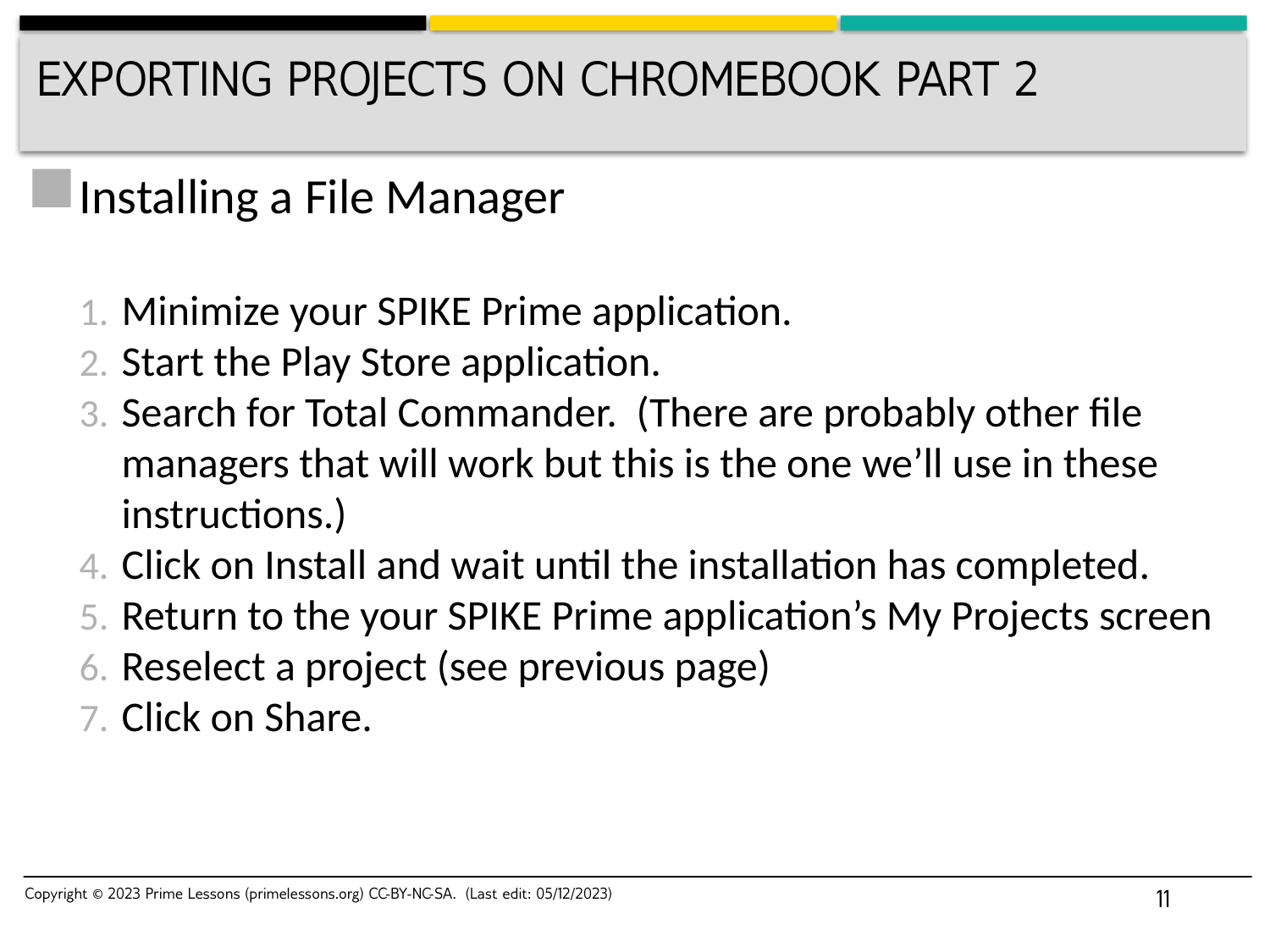

# EXPORTING PROJECTS ON CHROMEBOOK PART 2
Installing a File Manager

Minimize your SPIKE Prime application.
Start the Play Store application.
Search for Total Commander.  (There are probably other file managers that will work but this is the one we’ll use in these instructions.)
Click on Install and wait until the installation has completed.
Return to the your SPIKE Prime application’s My Projects screen
Reselect a project (see previous page)
Click on Share.

11
Copyright © 2023 Prime Lessons (primelessons.org) CC-BY-NC-SA.  (Last edit: 05/12/2023)